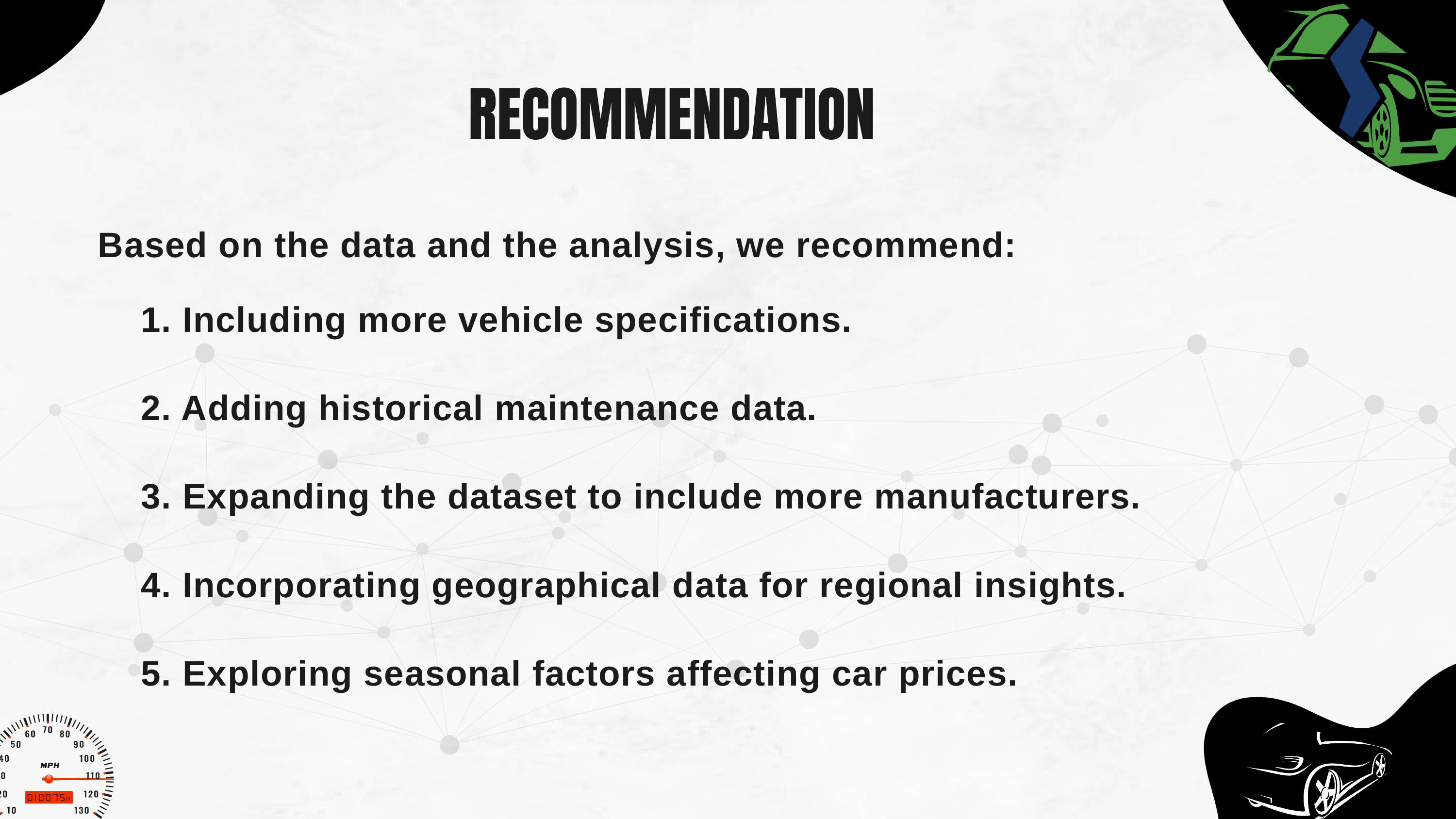

RECOMMENDATION
Based on the data and the analysis, we recommend:
1. Including more vehicle specifications.
2. Adding historical maintenance data.
3. Expanding the dataset to include more manufacturers.
4. Incorporating geographical data for regional insights.
5. Exploring seasonal factors affecting car prices.